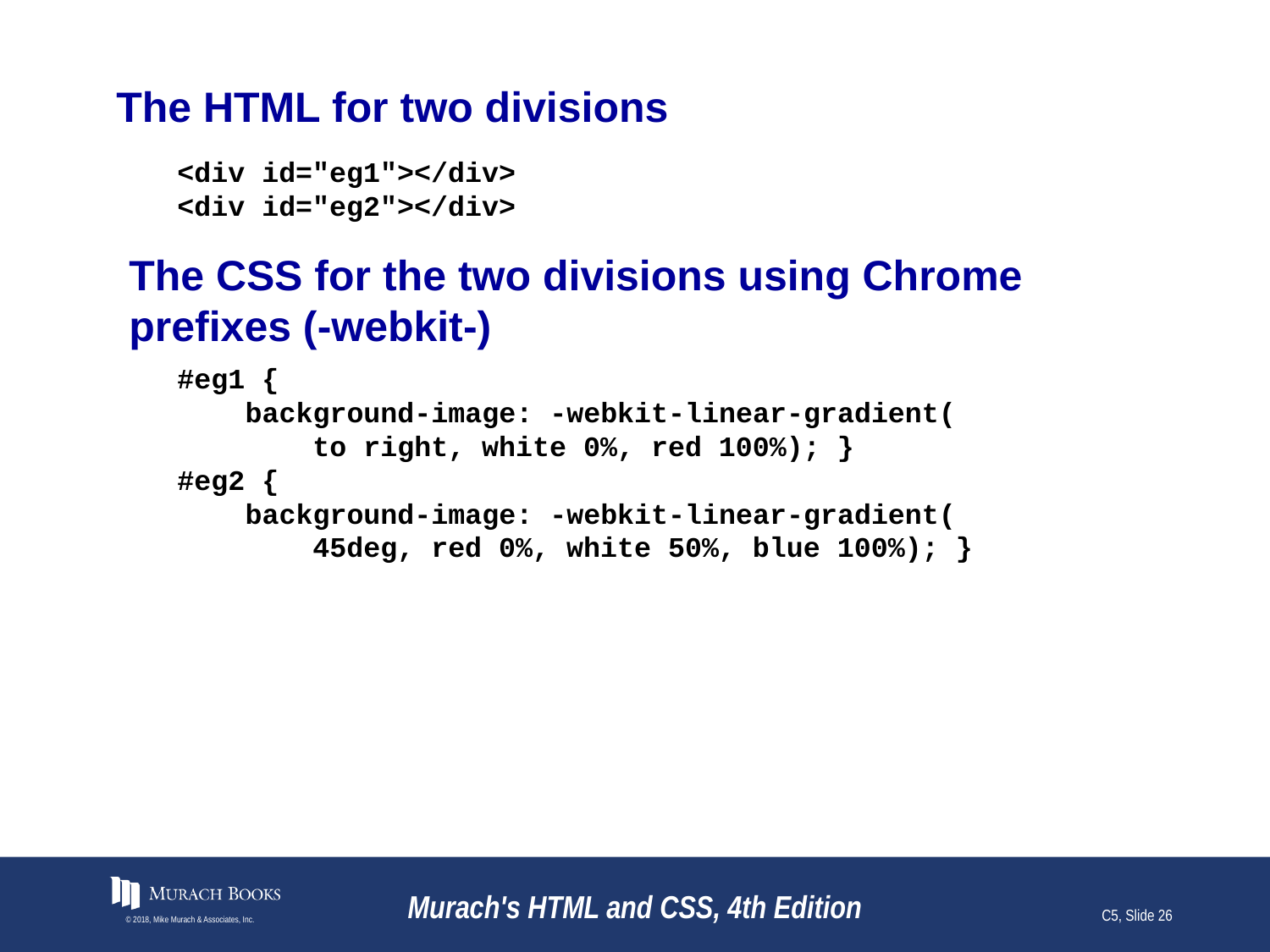

# The HTML for two divisions
<div id="eg1"></div>
<div id="eg2"></div>
The CSS for the two divisions using Chrome prefixes (-webkit-)
#eg1 {
    background-image: -webkit-linear-gradient(
        to right, white 0%, red 100%); }
#eg2 {
    background-image: -webkit-linear-gradient(
        45deg, red 0%, white 50%, blue 100%); }

© 2018, Mike Murach & Associates, Inc.
Murach's HTML and CSS, 4th Edition

C5, Slide 26